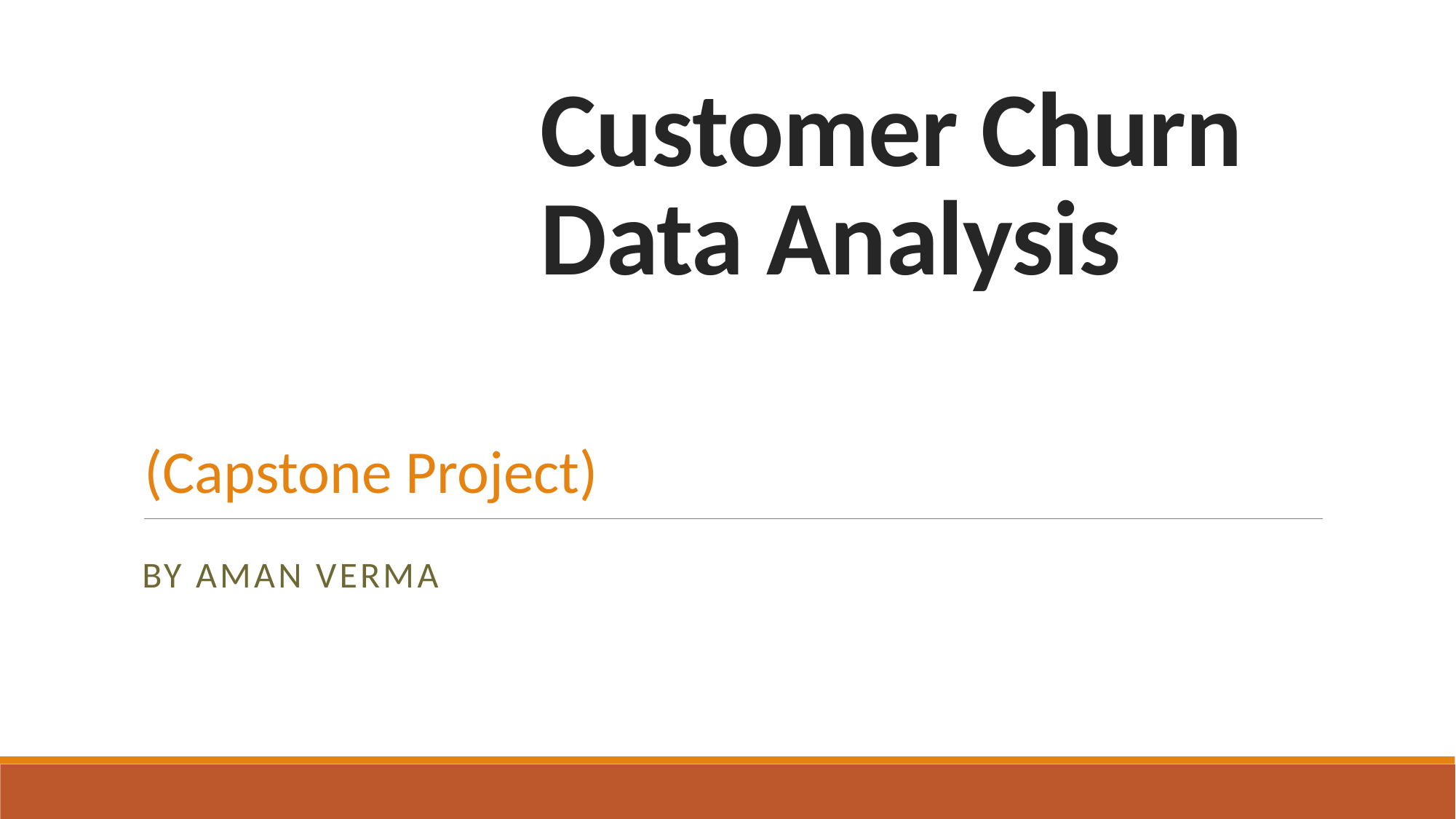

# Customer Churn Data Analysis
(Capstone Project)
By Aman Verma